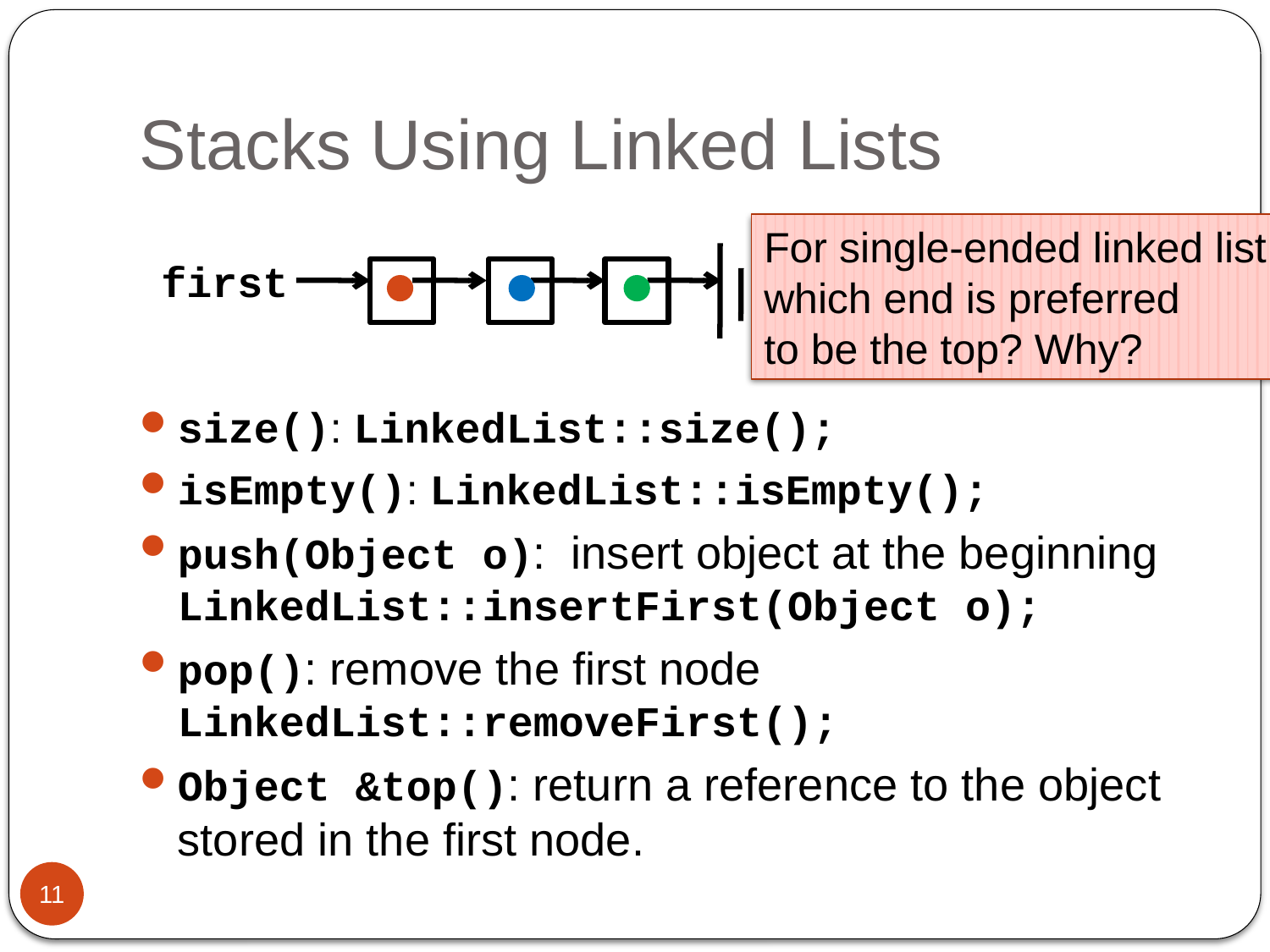

# Stacks Using Linked Lists
For single-ended linked list,
which end is preferred
to be the top? Why?
first

size(): LinkedList::size();
isEmpty(): LinkedList::isEmpty();
push(Object o):  insert object at the beginning LinkedList::insertFirst(Object o);
pop(): remove the first node LinkedList::removeFirst();
Object &top(): return a reference to the object stored in the first node.
11